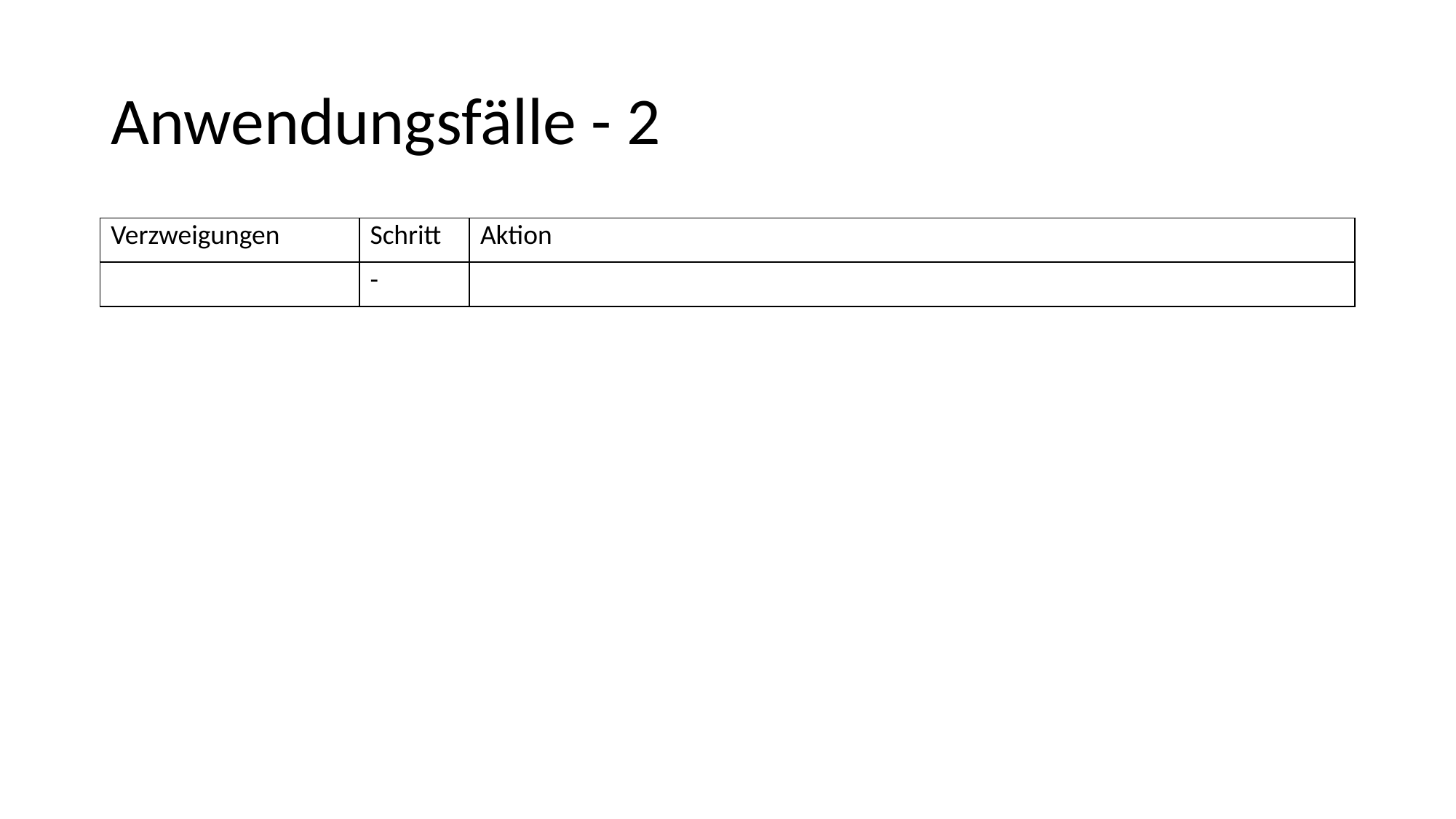

# Anwendungsfälle - 2
| Verzweigungen | Schritt | Aktion |
| --- | --- | --- |
|  | - |  |